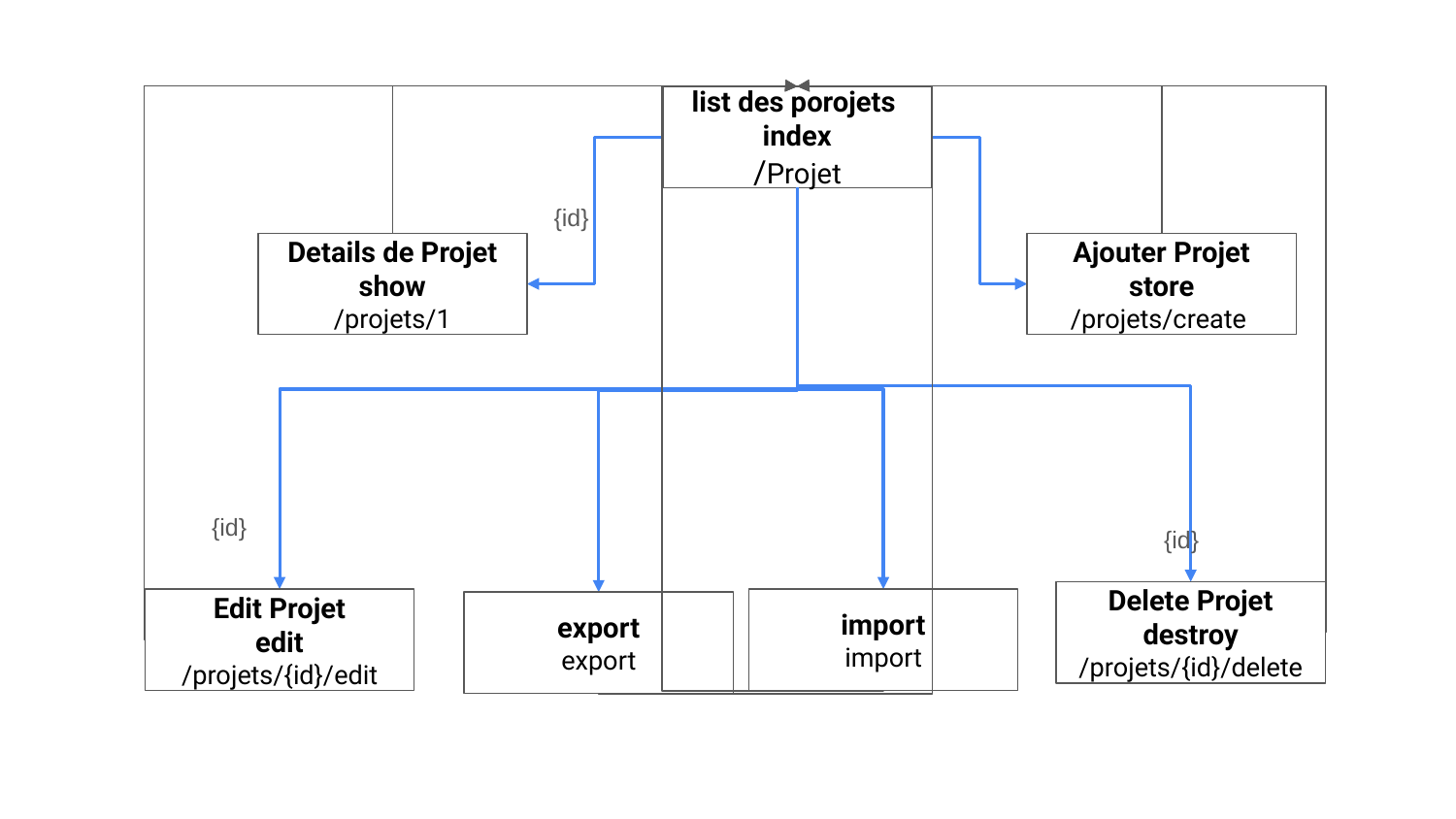

list des porojets
index
/Projet
{id}
Details de Projet
show
/projets/1
Ajouter Projet
store
/projets/create
{id}
{id}
Delete Projet
destroy
/projets/{id}/delete
Edit Projet
edit
/projets/{id}/edit
import
import
export
export